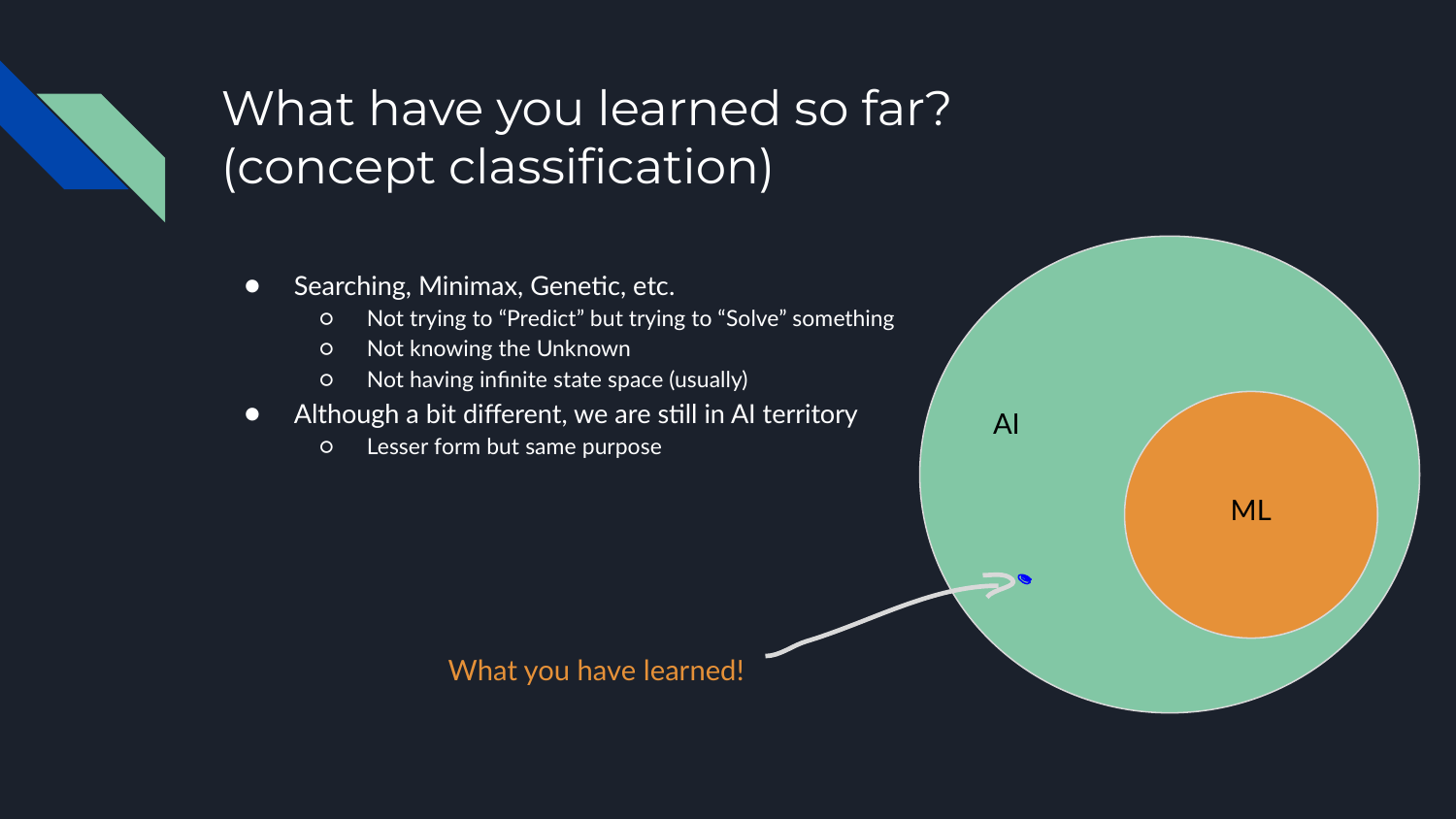

# What have you learned so far?
(concept classification)

Searching, Minimax, Genetic, etc.
Not trying to “Predict” but trying to “Solve” something
Not knowing the Unknown
Not having infinite state space (usually)
Although a bit different, we are still in AI territory
Lesser form but same purpose
AI

ML

What you have learned!